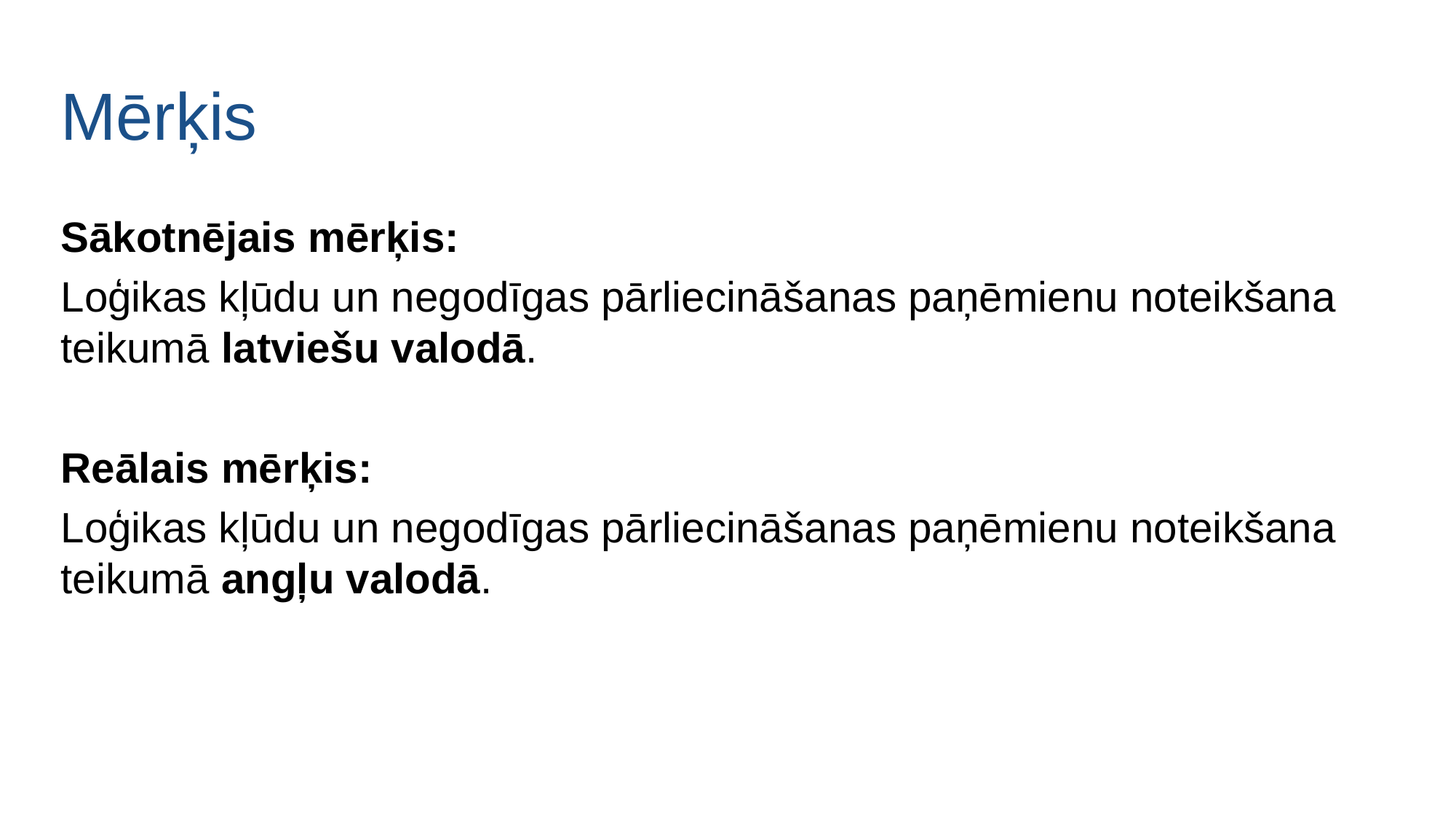

Mērķis
Sākotnējais mērķis:
Loģikas kļūdu un negodīgas pārliecināšanas paņēmienu noteikšana teikumā latviešu valodā.

Reālais mērķis:
Loģikas kļūdu un negodīgas pārliecināšanas paņēmienu noteikšana teikumā angļu valodā.

3